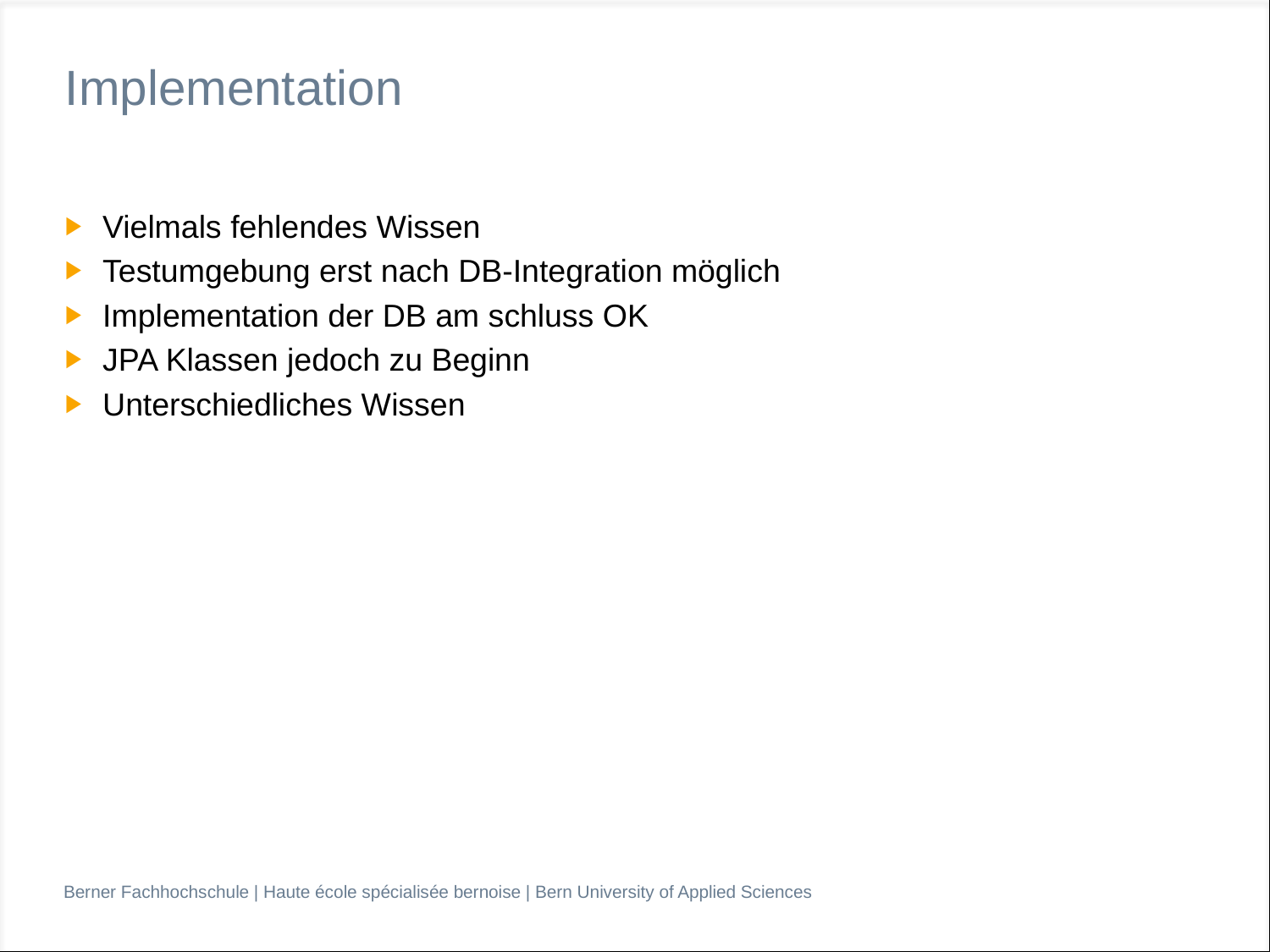

# Implementation
Vielmals fehlendes Wissen
Testumgebung erst nach DB-Integration möglich
Implementation der DB am schluss OK
JPA Klassen jedoch zu Beginn
Unterschiedliches Wissen